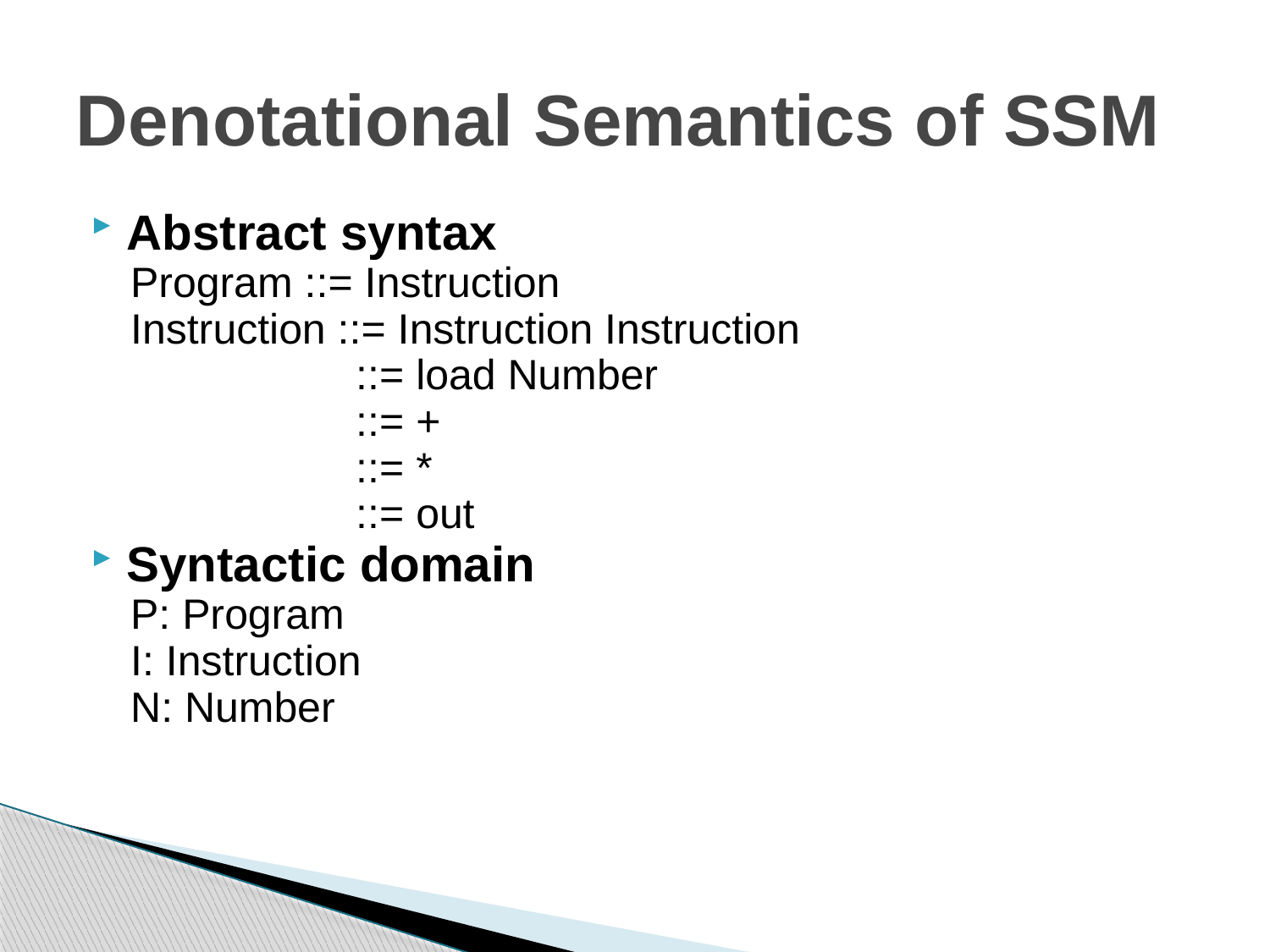

# Denotational Semantics of SSM
Abstract syntax
Program ::= Instruction
Instruction ::= Instruction Instruction
                   ::= load Number
                   ::= +
                   ::= *
                   ::= out
Syntactic domain
P: Program
I: Instruction
N: Number